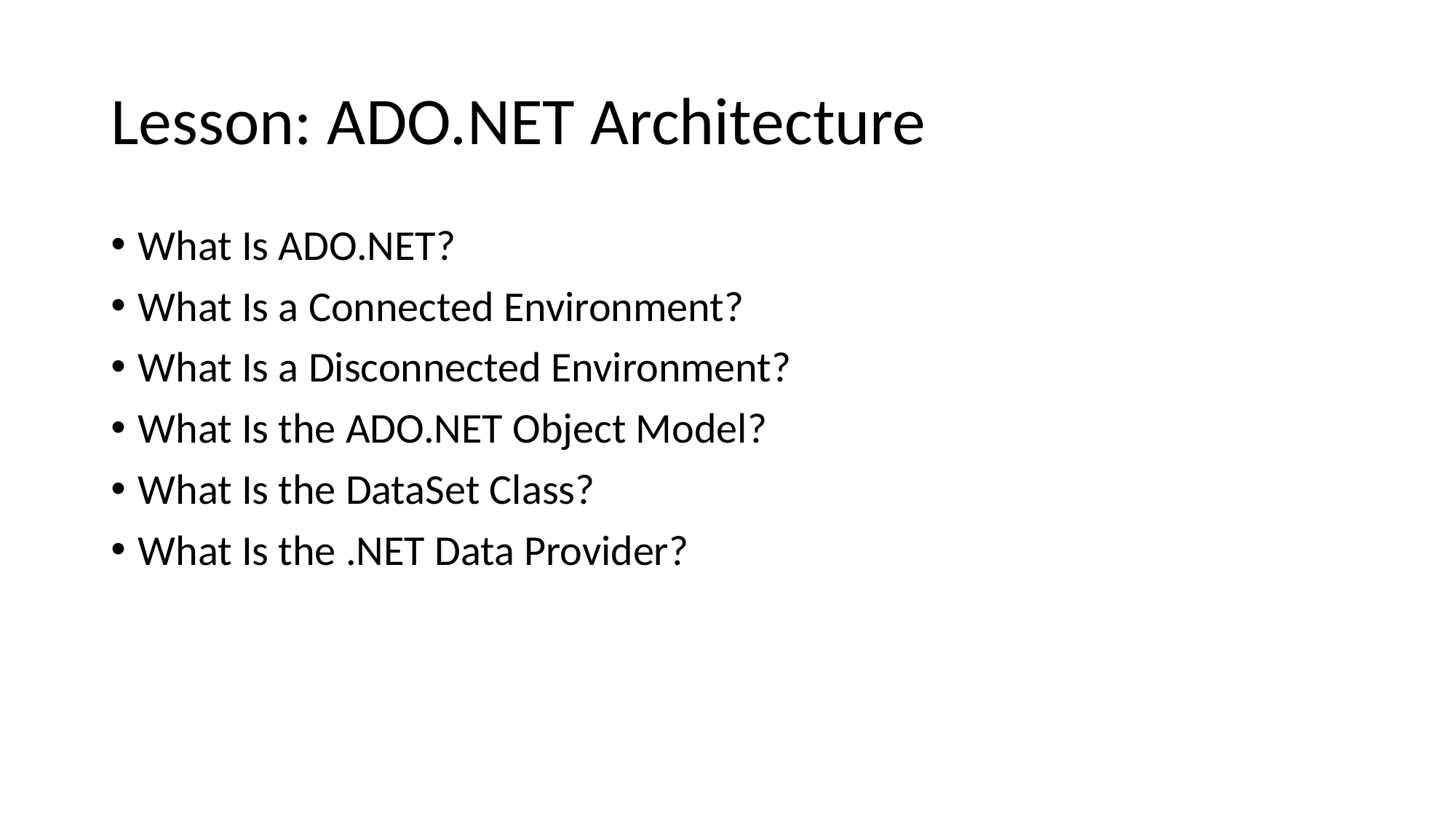

# Lesson: ADO.NET Architecture
What Is ADO.NET?
What Is a Connected Environment?
What Is a Disconnected Environment?
What Is the ADO.NET Object Model?
What Is the DataSet Class?
What Is the .NET Data Provider?